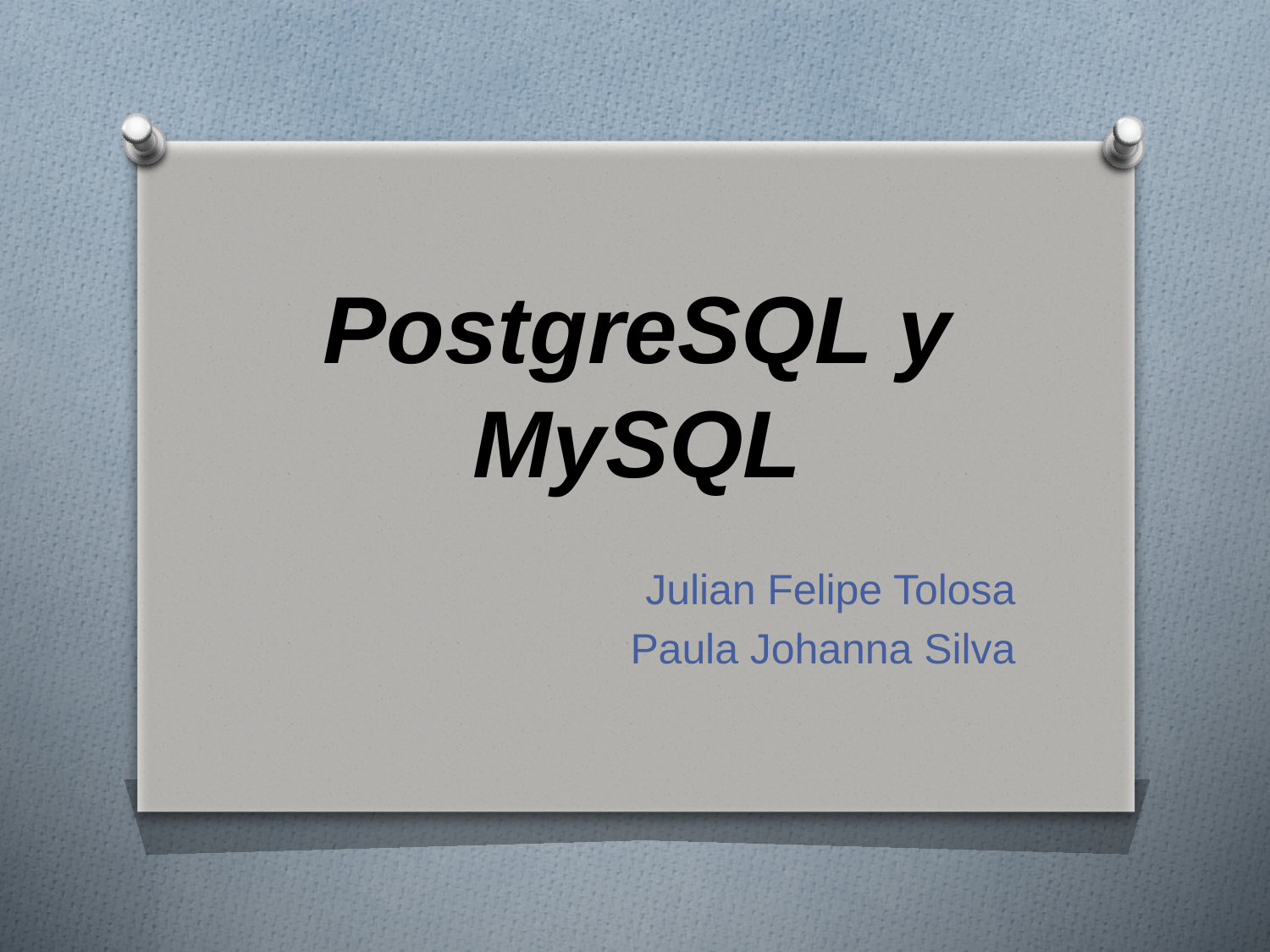

# PostgreSQL y MySQL
Julian Felipe Tolosa
Paula Johanna Silva